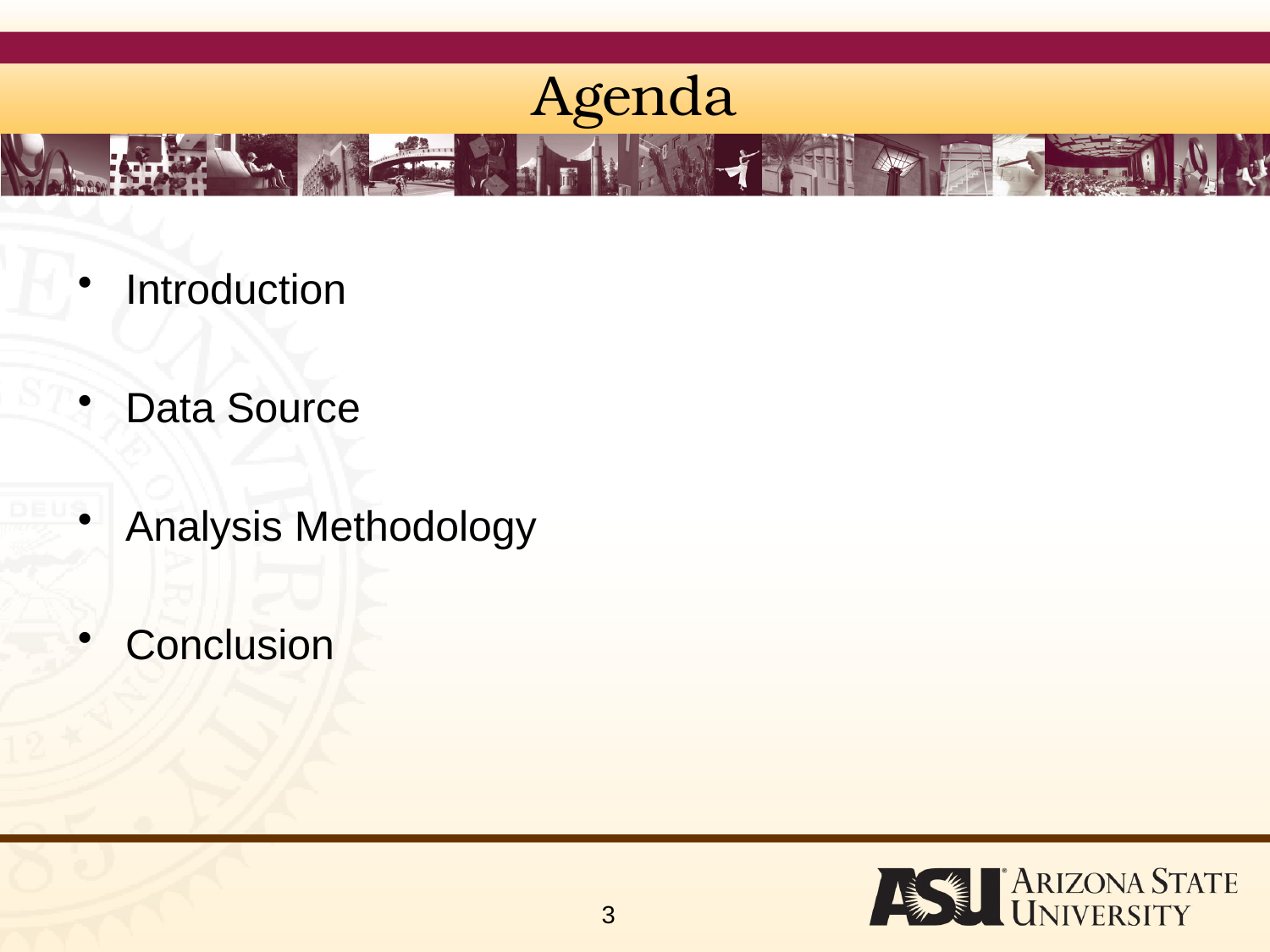

# Agenda

Introduction

Data Source

Analysis Methodology

Conclusion

3